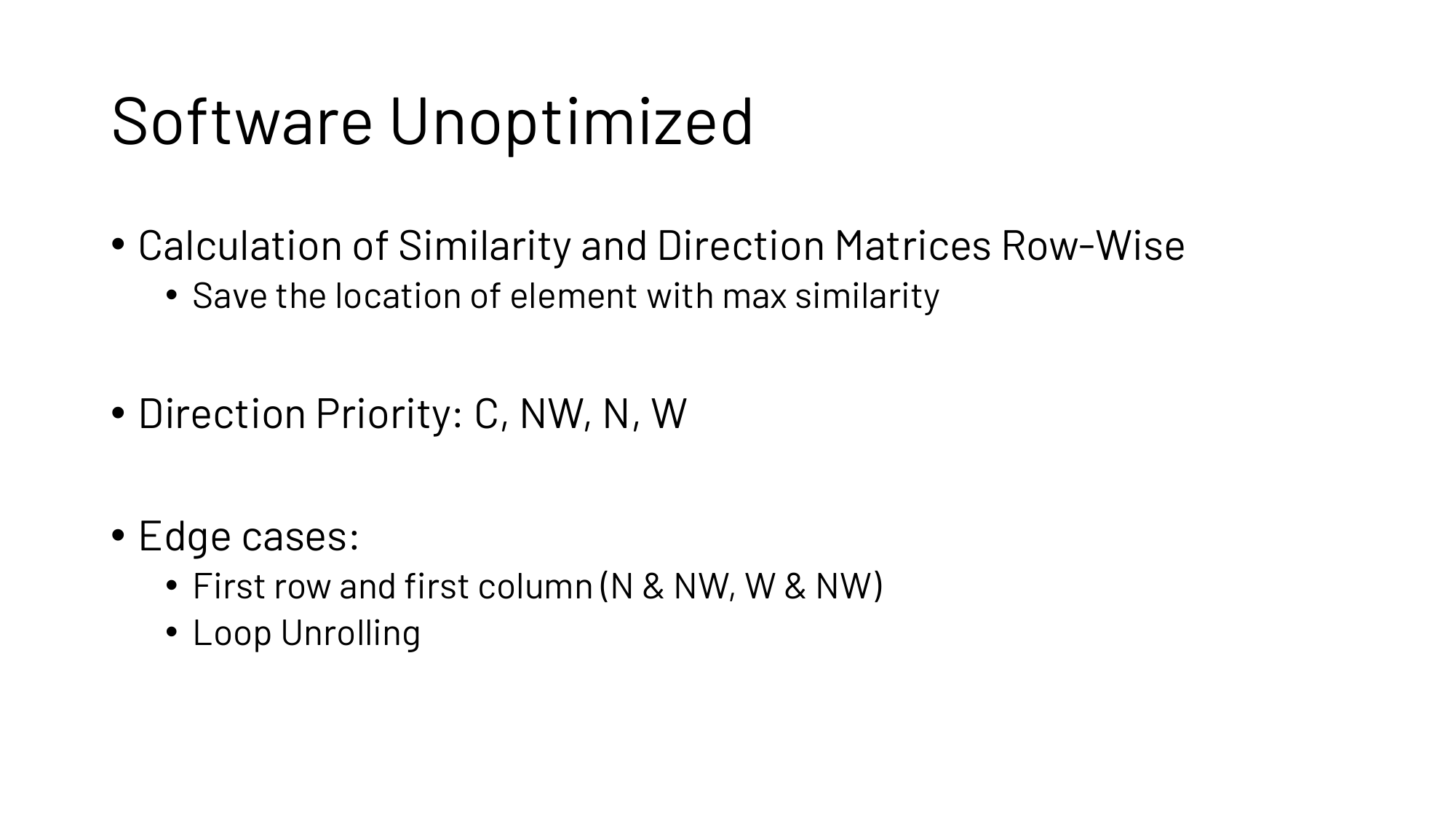

# Software Unoptimized
Calculation of Similarity and Direction Matrices Row-Wise
Save the location of element with max similarity

Direction Priority: C, NW, N, W

Edge cases:
First row and first column (N & NW, W & NW)
Loop Unrolling